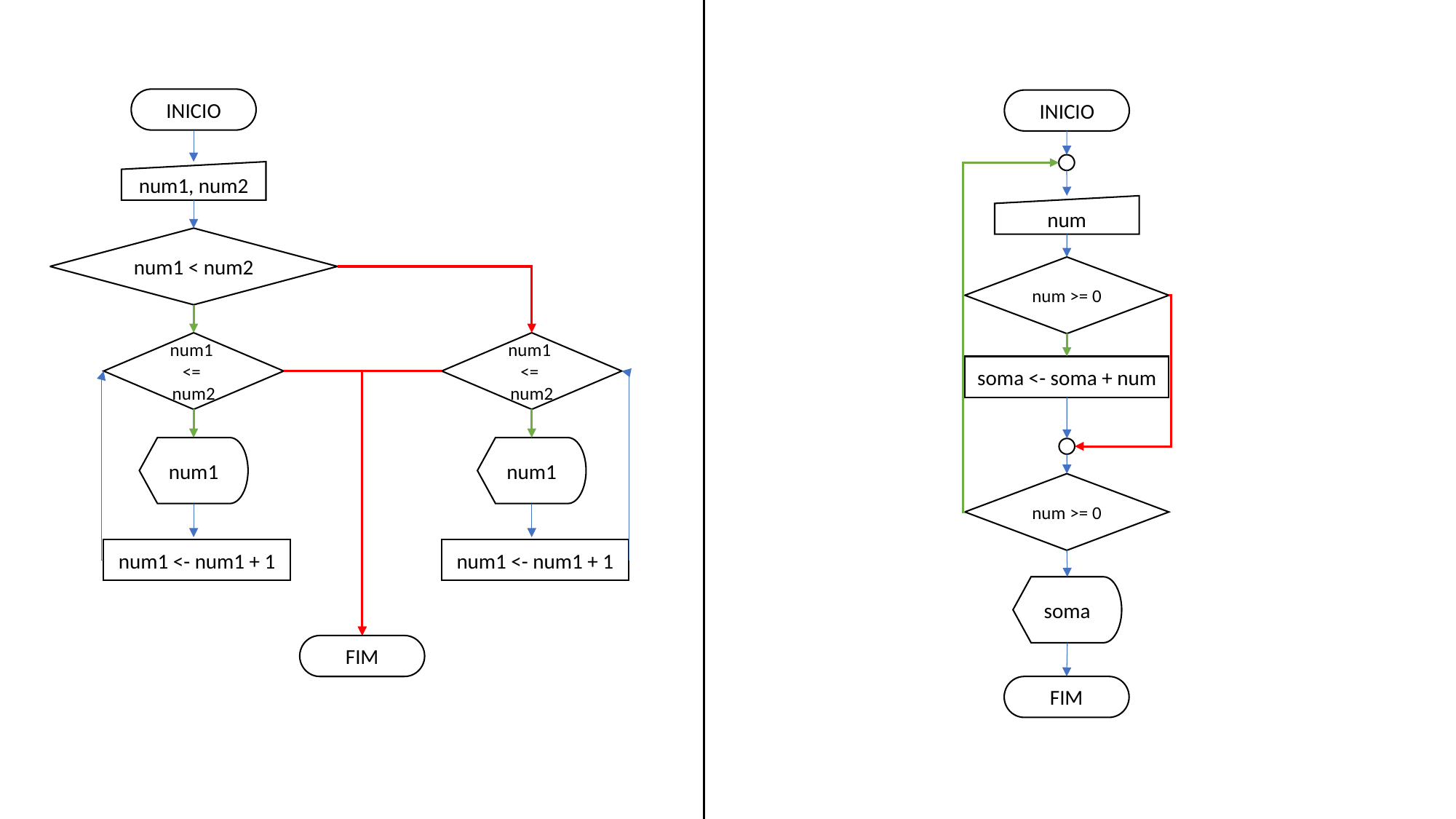

INICIO
INICIO

num1, num2
num

num1 < num2

num >= 0

num1
<=
num2

num1
<=
num2

soma <- soma + num
num1
num1

num >= 0
num1 <- num1 + 1
num1 <- num1 + 1
soma
FIM
FIM